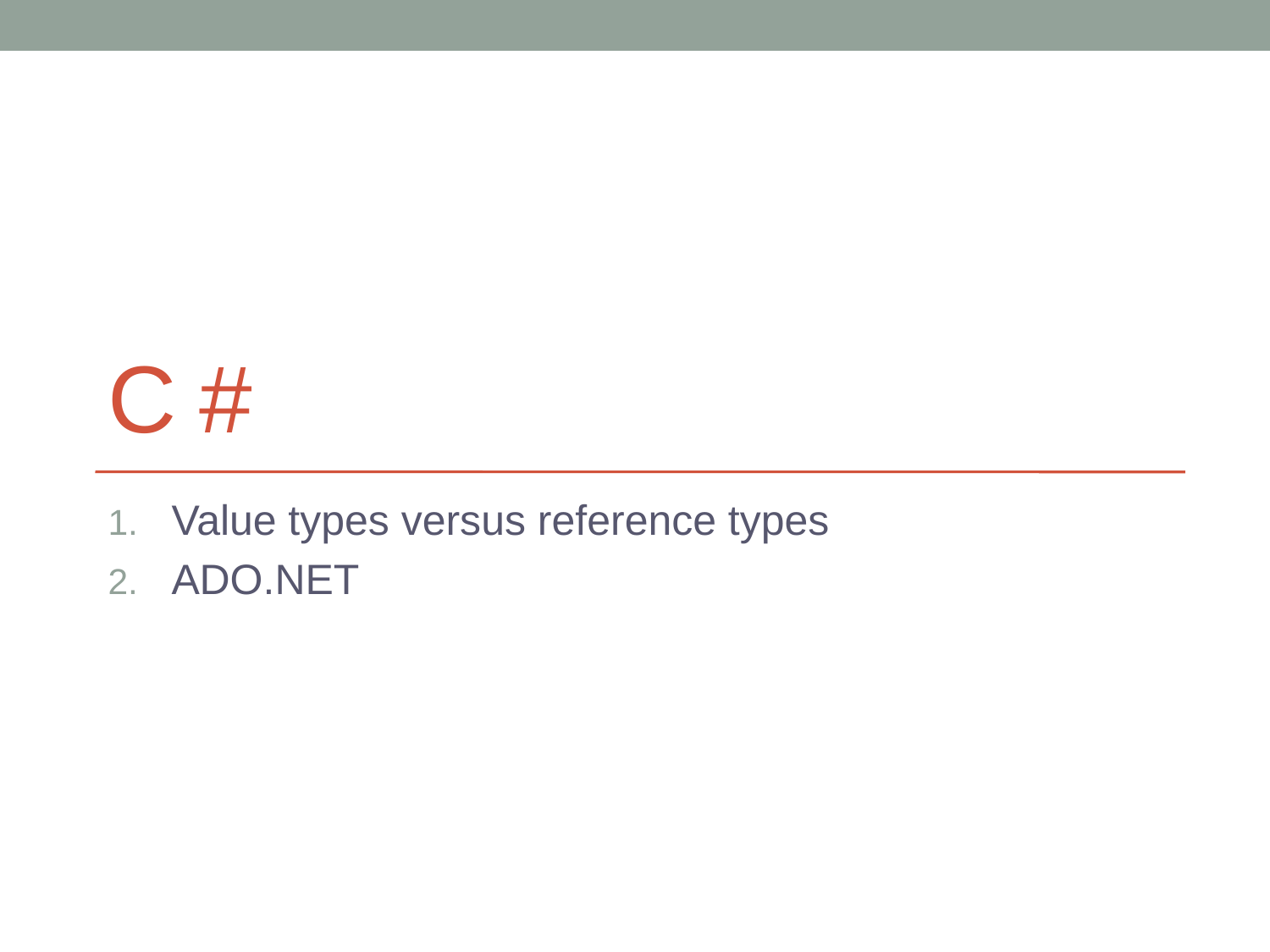

# C #
Value types versus reference types
ADO.NET